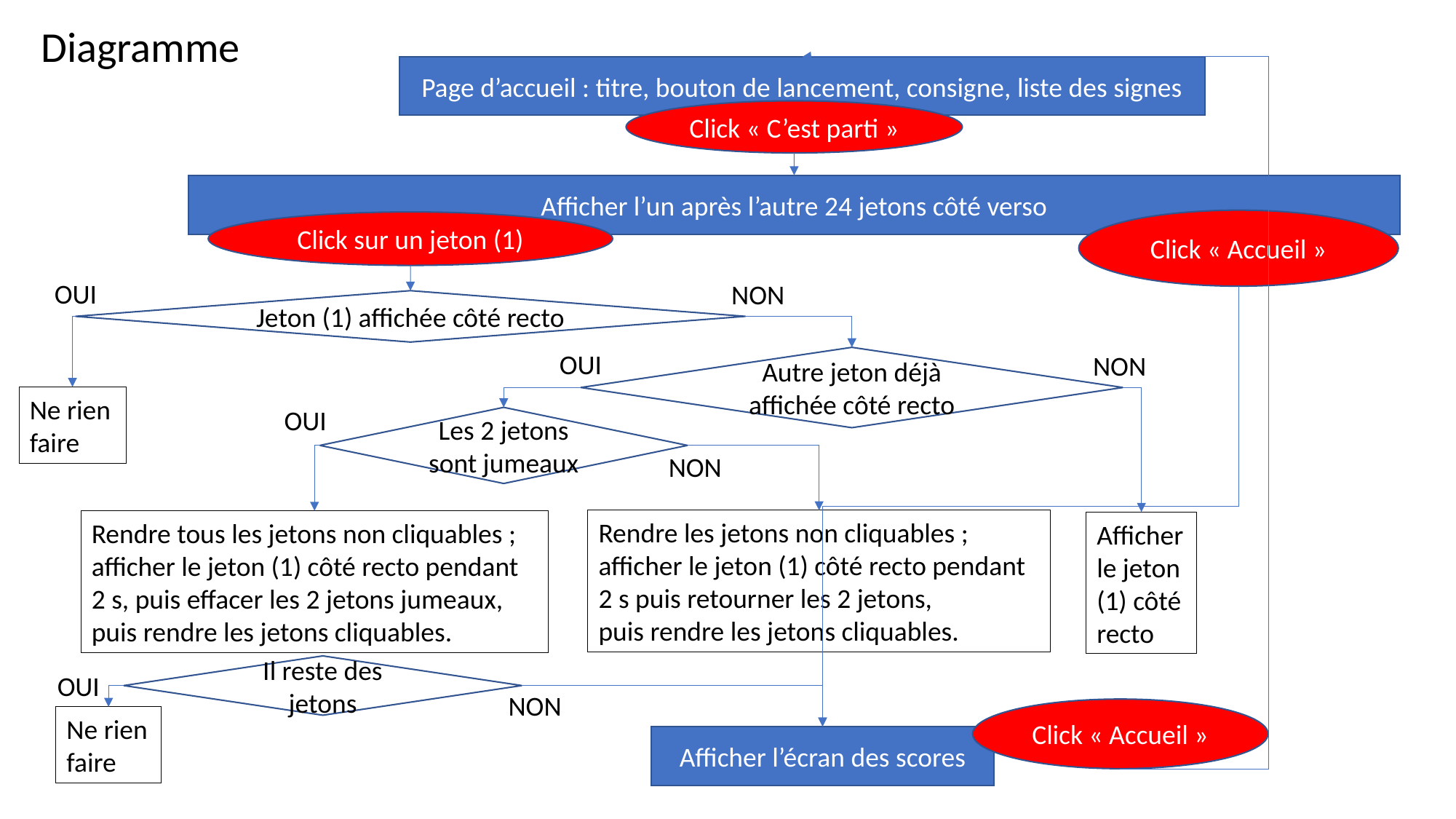

# Diagramme
Page d’accueil : titre, bouton de lancement, consigne, liste des signes
Click « C’est parti »
Afficher l’un après l’autre 24 jetons côté verso
Click « Accueil »
Click sur un jeton (1)
OUI
NON
Jeton (1) affichée côté recto
OUI
NON
Autre jeton déjà affichée côté recto
Ne rien faire
OUI
Les 2 jetons sont jumeaux
NON
Rendre les jetons non cliquables ;
afficher le jeton (1) côté recto pendant 2 s puis retourner les 2 jetons,
puis rendre les jetons cliquables.
Rendre tous les jetons non cliquables ;
afficher le jeton (1) côté recto pendant 2 s, puis effacer les 2 jetons jumeaux,
puis rendre les jetons cliquables.
Afficher le jeton (1) côté recto
Il reste des jetons
OUI
NON
Click « Accueil »
Ne rien faire
Afficher l’écran des scores